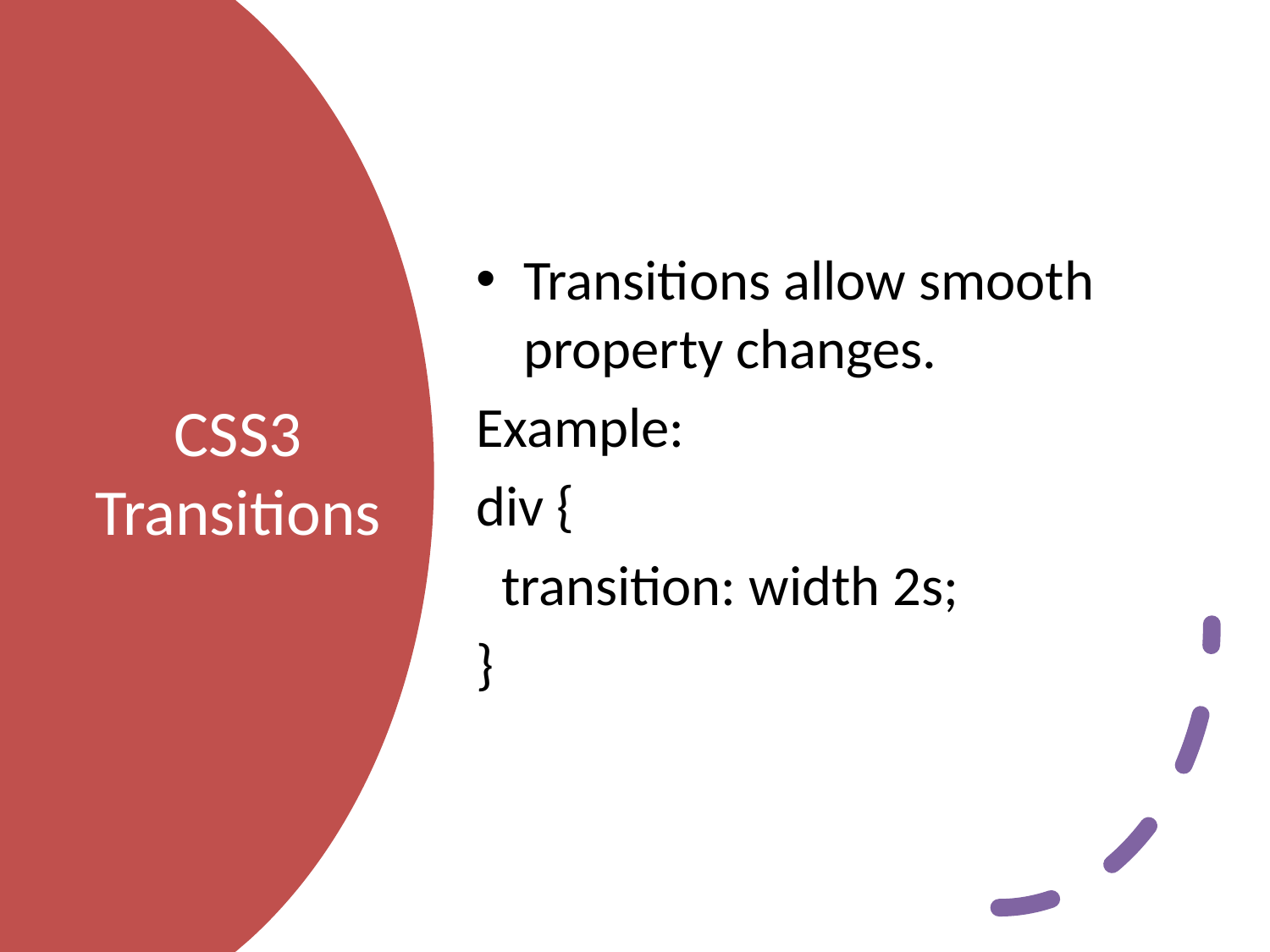

Transitions allow smooth property changes.
Example:
div {
  transition: width 2s;
}
# CSS3 Transitions